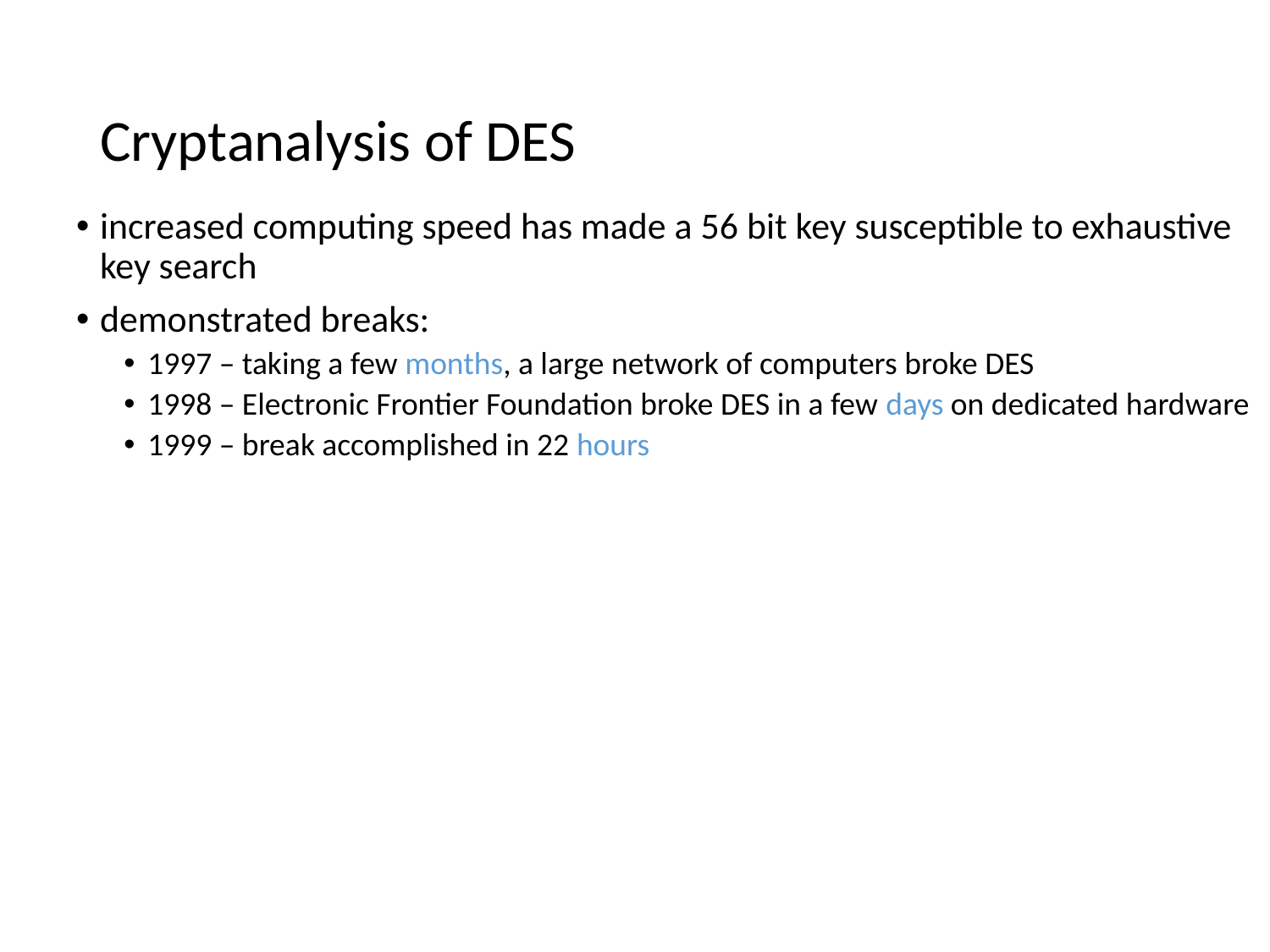

# Cryptanalysis of DES
increased computing speed has made a 56 bit key susceptible to exhaustive key search
demonstrated breaks:
1997 – taking a few months, a large network of computers broke DES
1998 – Electronic Frontier Foundation broke DES in a few days on dedicated hardware
1999 – break accomplished in 22 hours